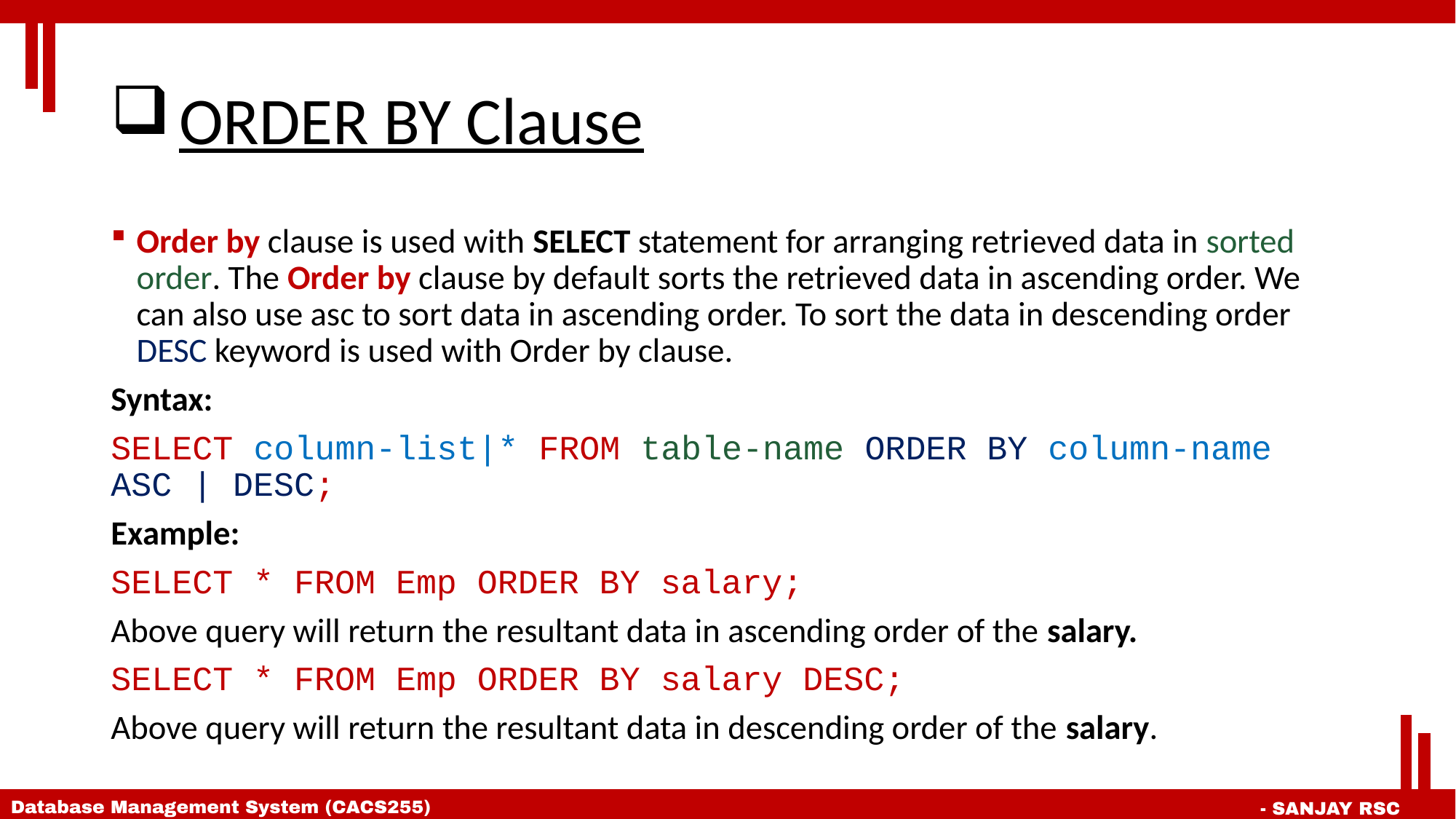

# ORDER BY Clause
Order by clause is used with SELECT statement for arranging retrieved data in sorted order. The Order by clause by default sorts the retrieved data in ascending order. We can also use asc to sort data in ascending order. To sort the data in descending order DESC keyword is used with Order by clause.
Syntax:
SELECT column-list|* FROM table-name ORDER BY column-name ASC | DESC;
Example:
SELECT * FROM Emp ORDER BY salary;
Above query will return the resultant data in ascending order of the salary.
SELECT * FROM Emp ORDER BY salary DESC;
Above query will return the resultant data in descending order of the salary.